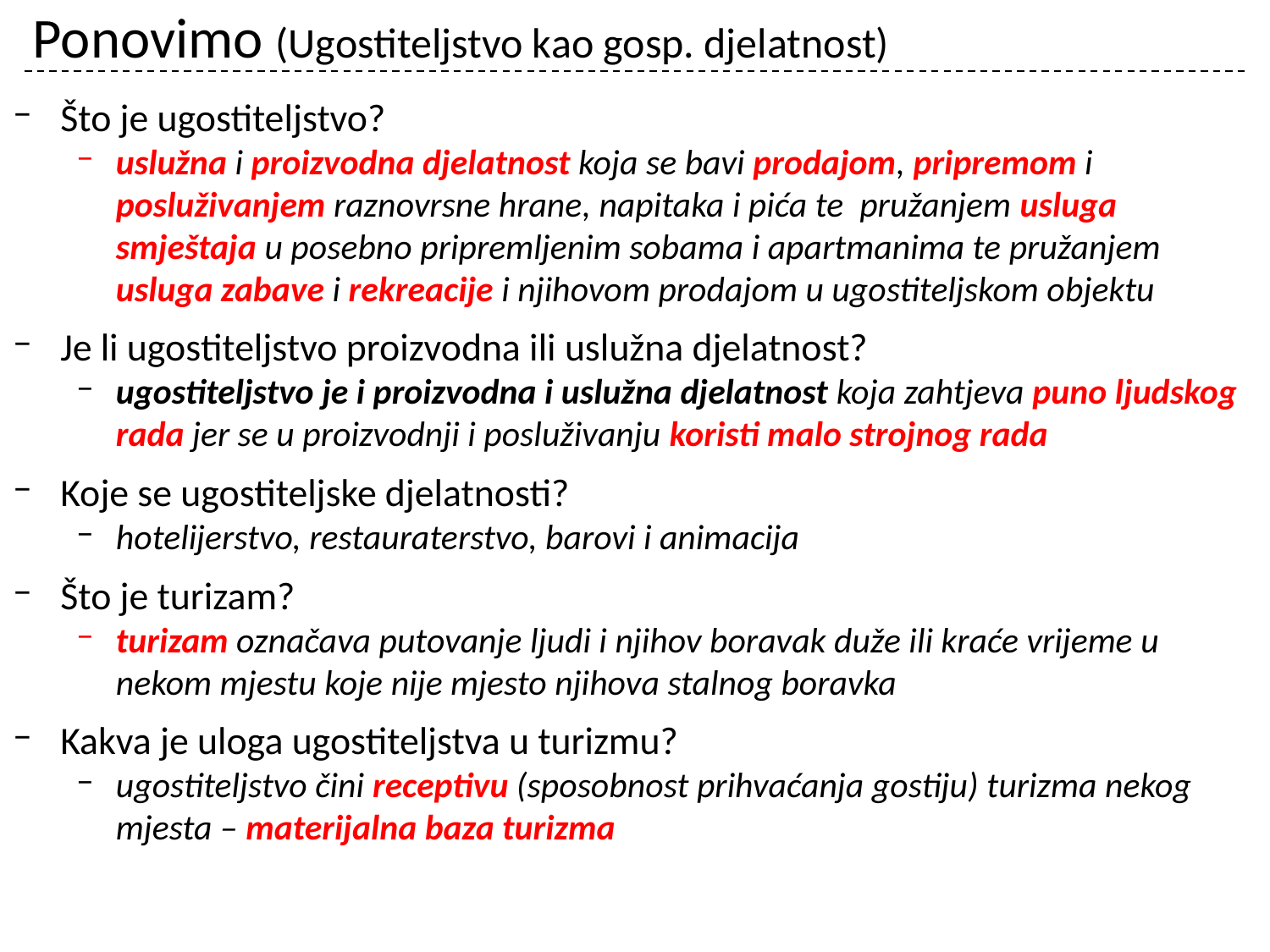

# Ponovimo (Ugostiteljstvo kao gosp. djelatnost)
Što je ugostiteljstvo?
uslužna i proizvodna djelatnost koja se bavi prodajom, pripremom i posluživanjem raznovrsne hrane, napitaka i pića te  pružanjem usluga smještaja u posebno pripremljenim sobama i apartmanima te pružanjem usluga zabave i rekreacije i njihovom prodajom u ugostiteljskom objektu
Je li ugostiteljstvo proizvodna ili uslužna djelatnost?
ugostiteljstvo je i proizvodna i uslužna djelatnost koja zahtjeva puno ljudskog rada jer se u proizvodnji i posluživanju koristi malo strojnog rada
Koje se ugostiteljske djelatnosti?
hotelijerstvo, restauraterstvo, barovi i animacija
Što je turizam?
turizam označava putovanje ljudi i njihov boravak duže ili kraće vrijeme u nekom mjestu koje nije mjesto njihova stalnog boravka
Kakva je uloga ugostiteljstva u turizmu?
ugostiteljstvo čini receptivu (sposobnost prihvaćanja gostiju) turizma nekog mjesta – materijalna baza turizma